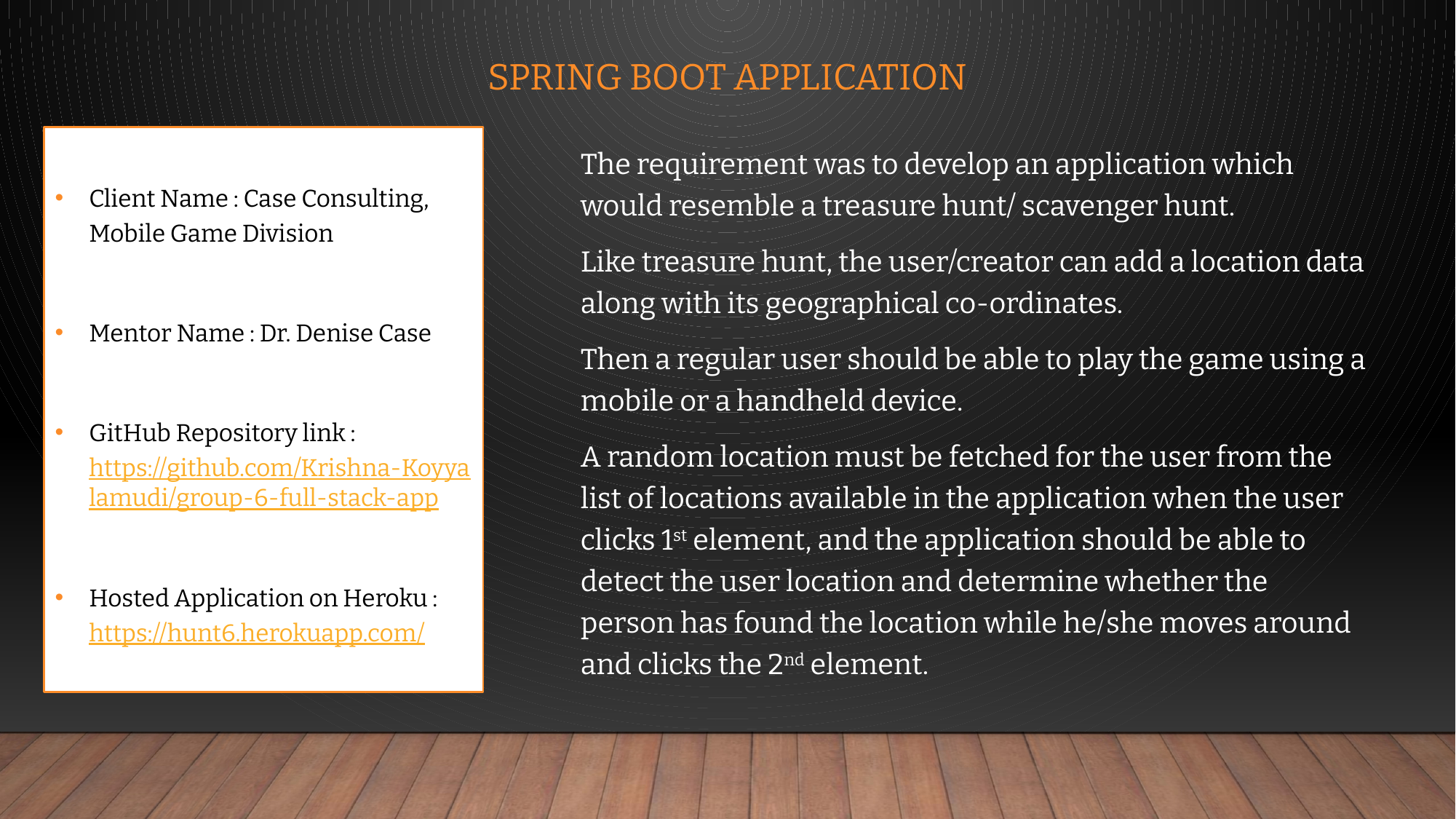

# Spring Boot Application

Client Name : Case Consulting, Mobile Game Division

Mentor Name : Dr. Denise Case

GitHub Repository link : https://github.com/Krishna-Koyyalamudi/group-6-full-stack-app

Hosted Application on Heroku : https://hunt6.herokuapp.com/

The requirement was to develop an application which would resemble a treasure hunt/ scavenger hunt.
Like treasure hunt, the user/creator can add a location data along with its geographical co-ordinates.
Then a regular user should be able to play the game using a mobile or a handheld device.
A random location must be fetched for the user from the list of locations available in the application when the user clicks 1st element, and the application should be able to detect the user location and determine whether the person has found the location while he/she moves around and clicks the 2nd element.